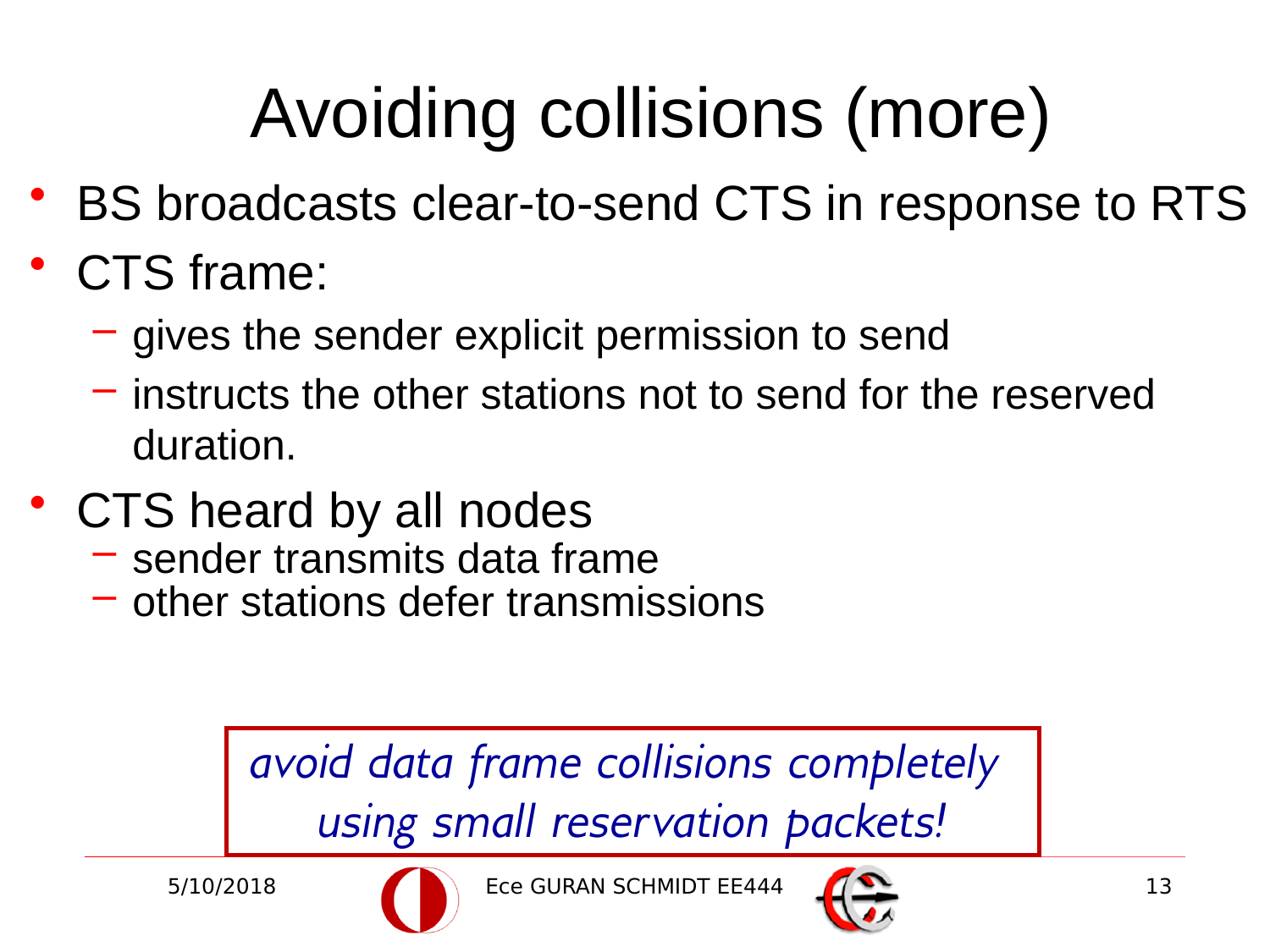

# Avoiding collisions (more)
BS broadcasts clear-to-send CTS in response to RTS
CTS frame:
gives the sender explicit permission to send
instructs the other stations not to send for the reserved duration.
CTS heard by all nodes
sender transmits data frame
other stations defer transmissions

avoid data frame collisions completely
using small reservation packets!

5/10/2018
Ece GURAN SCHMIDT EE444
13